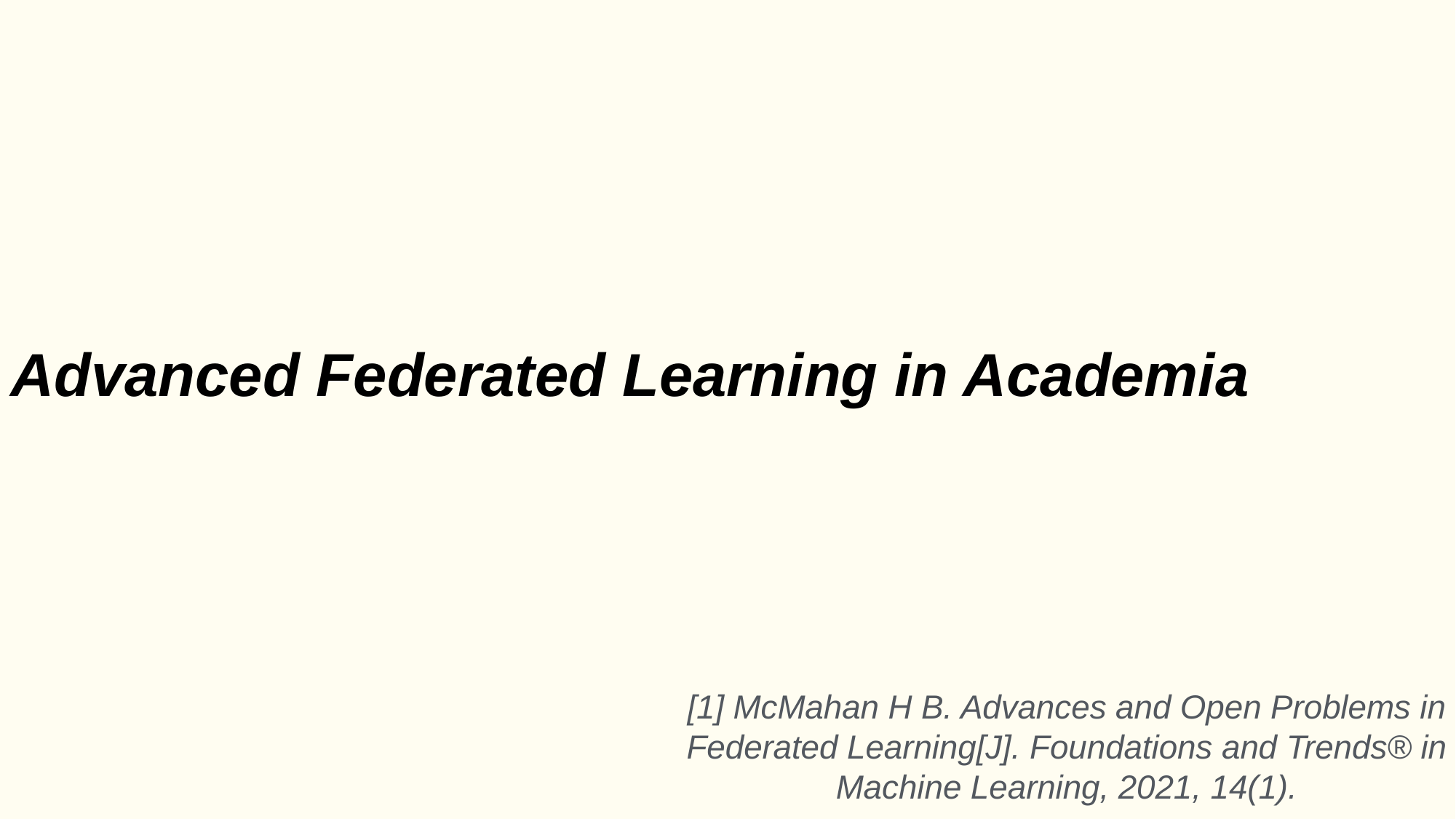

Advanced Federated Learning in Academia
[1] McMahan H B. Advances and Open Problems in Federated Learning[J]. Foundations and Trends® in Machine Learning, 2021, 14(1).
3